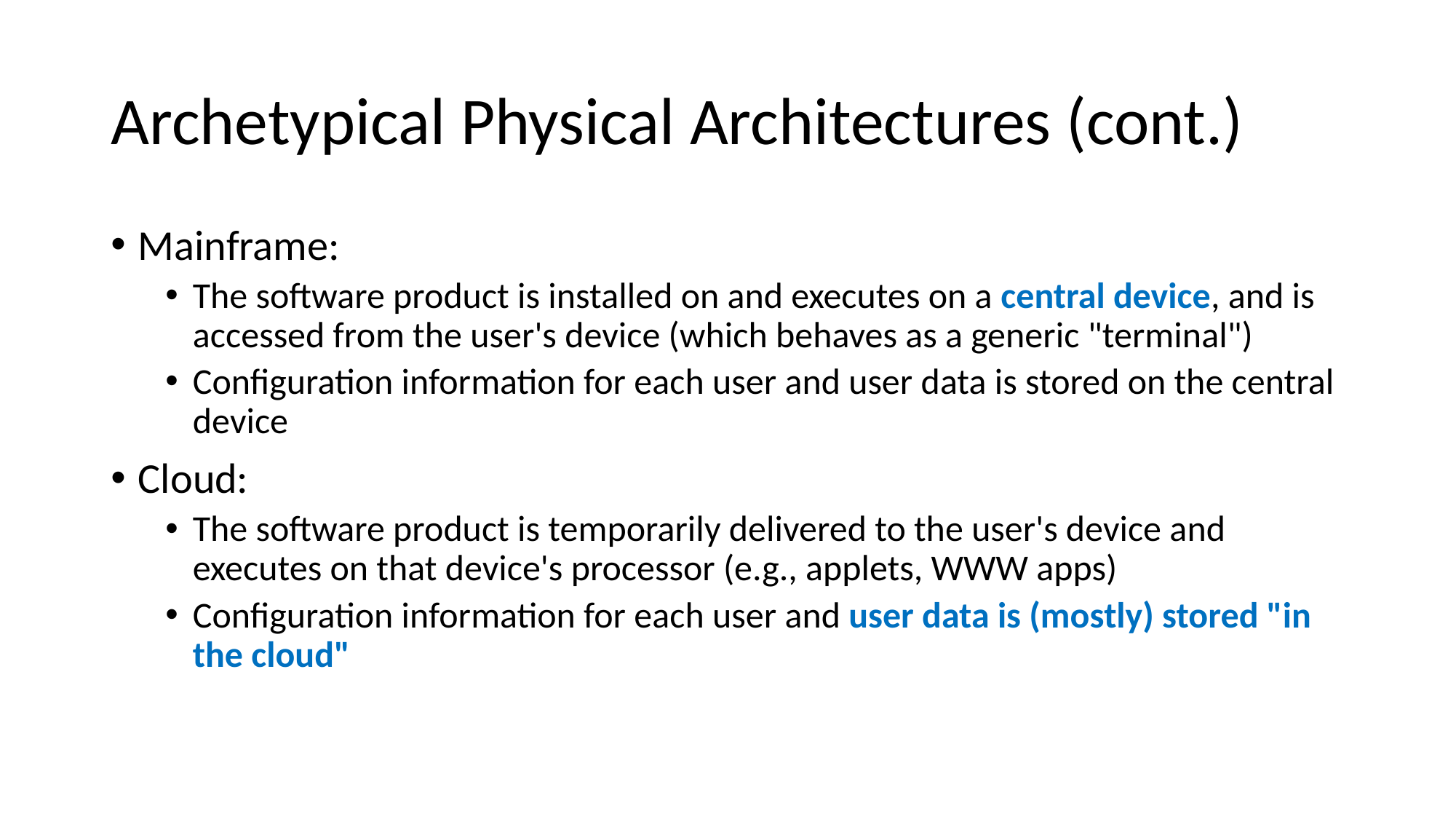

# Archetypical Physical Architectures (cont.)
Mainframe:
The software product is installed on and executes on a central device, and is accessed from the user's device (which behaves as a generic "terminal")
Configuration information for each user and user data is stored on the central device
Cloud:
The software product is temporarily delivered to the user's device and executes on that device's processor (e.g., applets, WWW apps)
Configuration information for each user and user data is (mostly) stored "in the cloud"